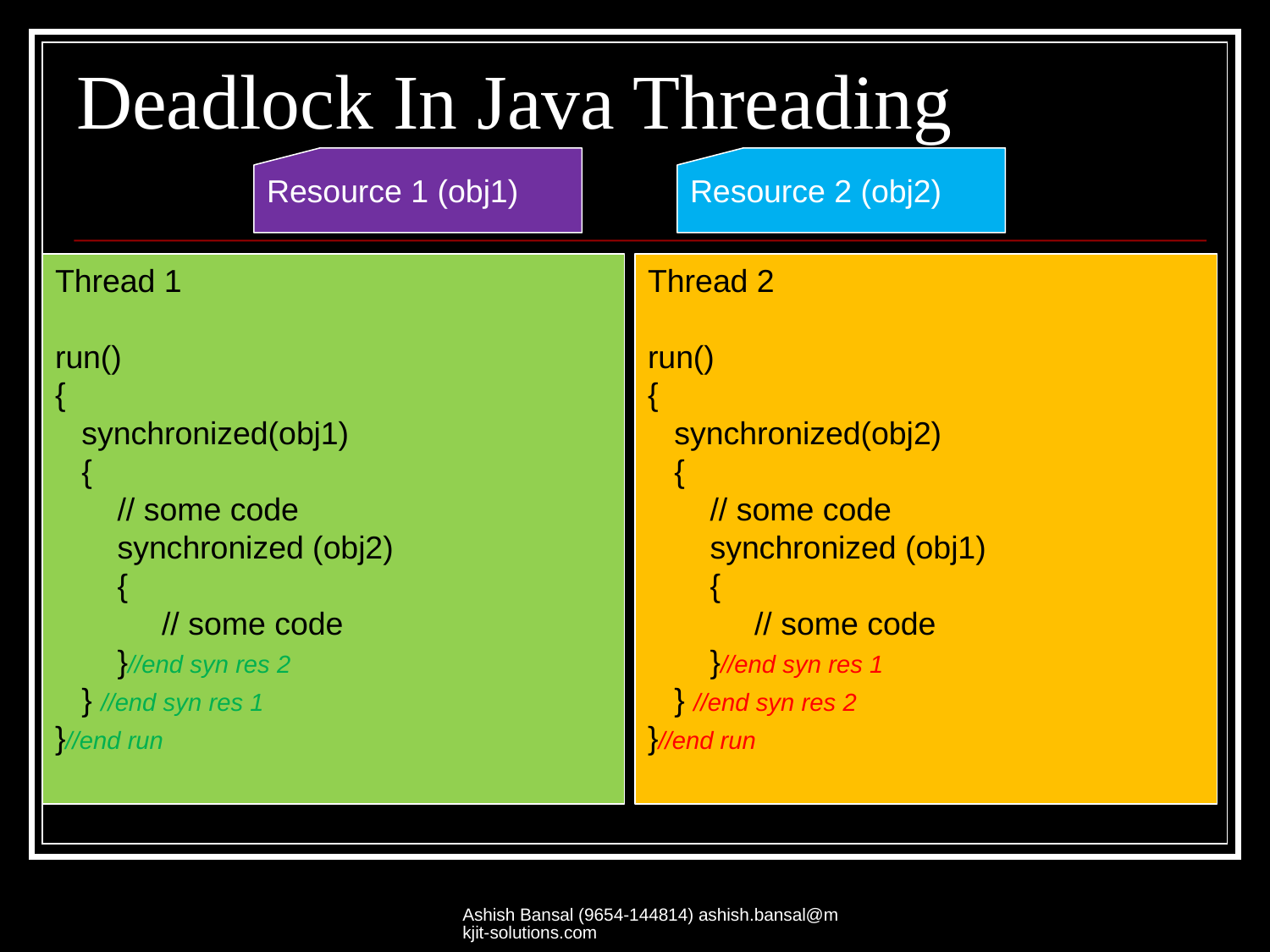

# Deadlock In Java Threading
Resource 1 (obj1)
Resource 2 (obj2)
Thread 1

run()
{
   synchronized(obj1)
   {
       // some code
       synchronized (obj2)
       {
            // some code
       }//end syn res 2
   } //end syn res 1
}//end run
Thread 2

run()
{
   synchronized(obj2)
   {
       // some code
       synchronized (obj1)
       {
            // some code
       }//end syn res 1
   } //end syn res 2
}//end run

Ashish Bansal (9654-144814) ashish.bansal@mkjit-solutions.com